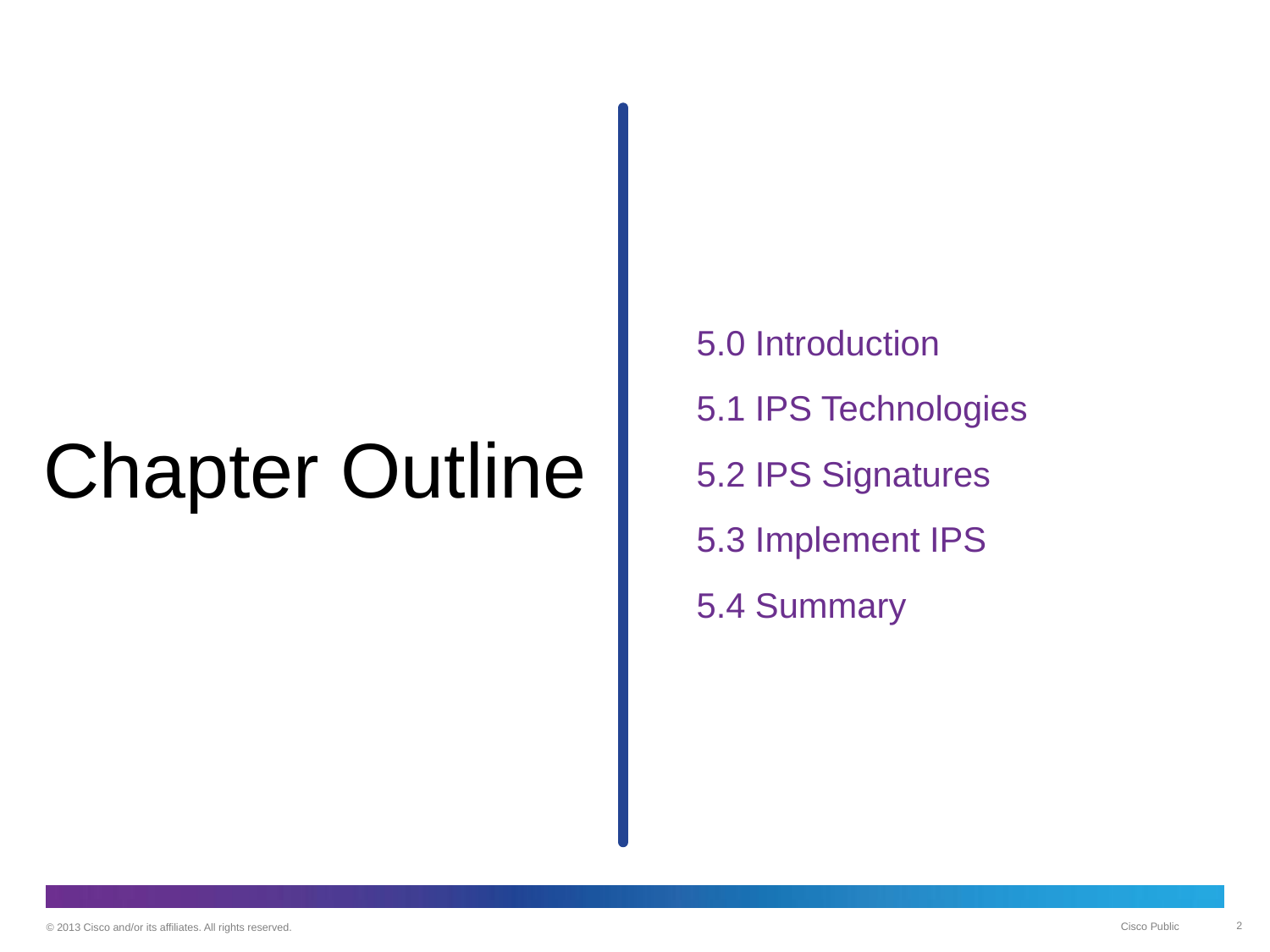

5.0 Introduction
5.1 IPS Technologies
5.2 IPS Signatures
5.3 Implement IPS
5.4 Summary
# Chapter Outline